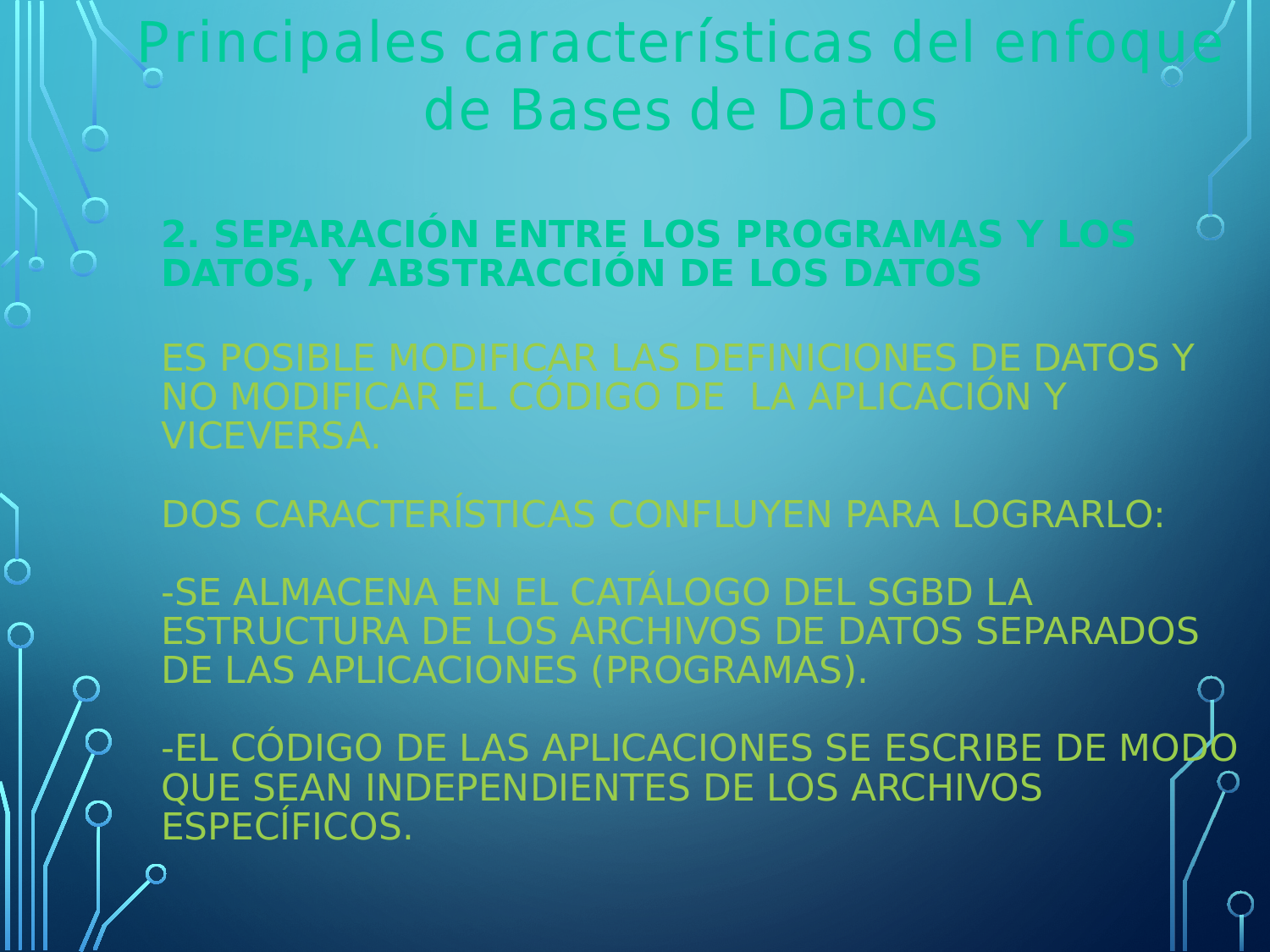

Principales características del enfoque de Bases de Datos
2. Separación entre los programas y los datos, y abstracción de los datos
Es posible modificar las definiciones de datos y no modificar el código de  la aplicación y viceversa.
Dos características confluyen para lograrlo:
-Se almacena en el catálogo del SGBD la estructura de los archivos de datos separados de las aplicaciones (programas).
-El código de las aplicaciones se escribe de modo que sean independientes de los archivos específicos.